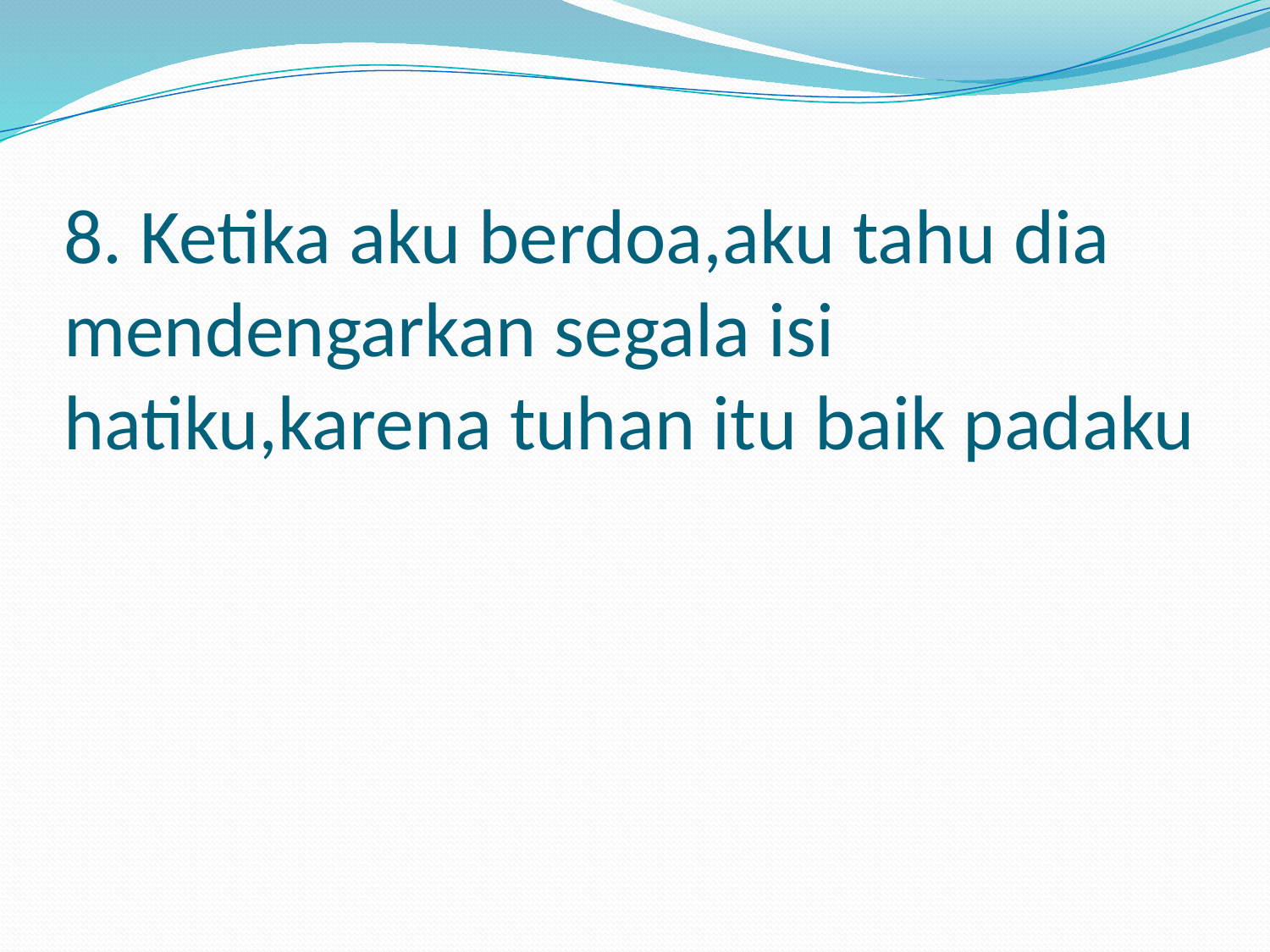

# 8. Ketika aku berdoa,aku tahu dia mendengarkan segala isi hatiku,karena tuhan itu baik padaku